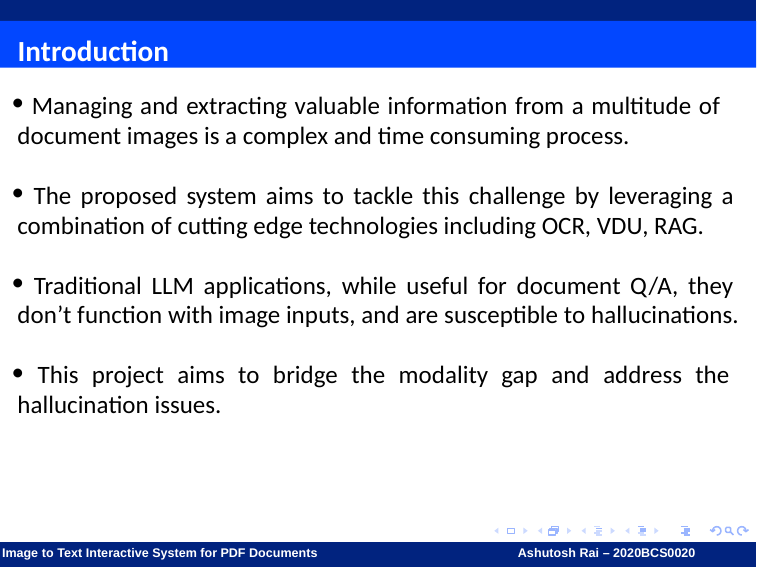

Introduction

 Managing and extracting valuable information from a multitude of
 document images is a complex and time consuming process.

 The proposed system aims to tackle this challenge by leveraging a
 combination of cutting edge technologies including OCR, VDU, RAG.

 Traditional LLM applications, while useful for document Q/A, they
 don’t function with image inputs, and are susceptible to hallucinations.

 This project aims to bridge the modality gap and address the
 hallucination issues.

Image to Text Interactive System for PDF Documents 	                   Ashutosh Rai – 2020BCS0020	 Ashutosh Rai – 2020BCS0020